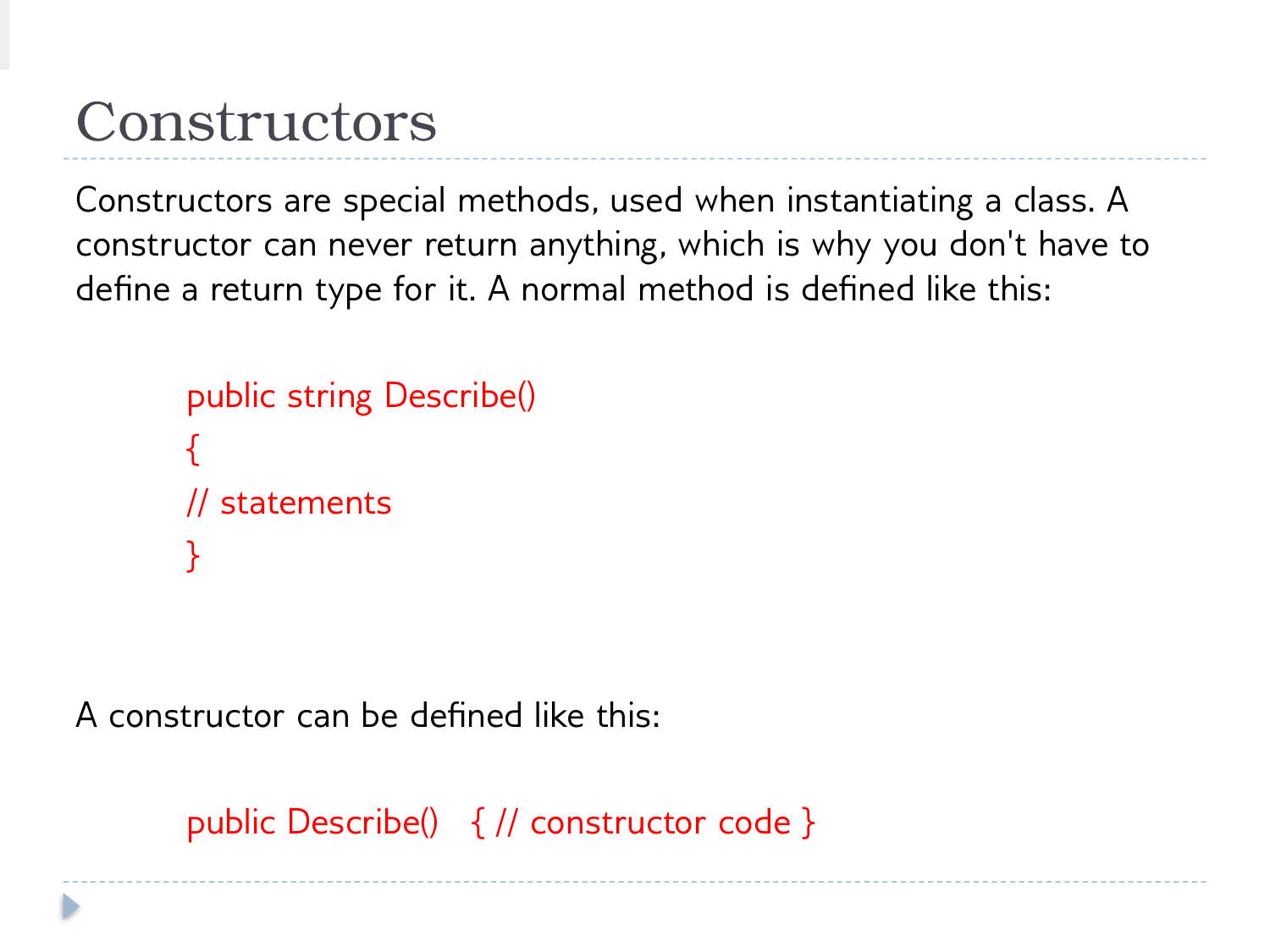

# Constructors
Constructors are special methods, used when instantiating a class. A constructor can never return anything, which is why you don't have to define a return type for it. A normal method is defined like this:

		public string Describe()
	{
		// statements
	}

A constructor can be defined like this:

 		public Describe()   { // constructor code }